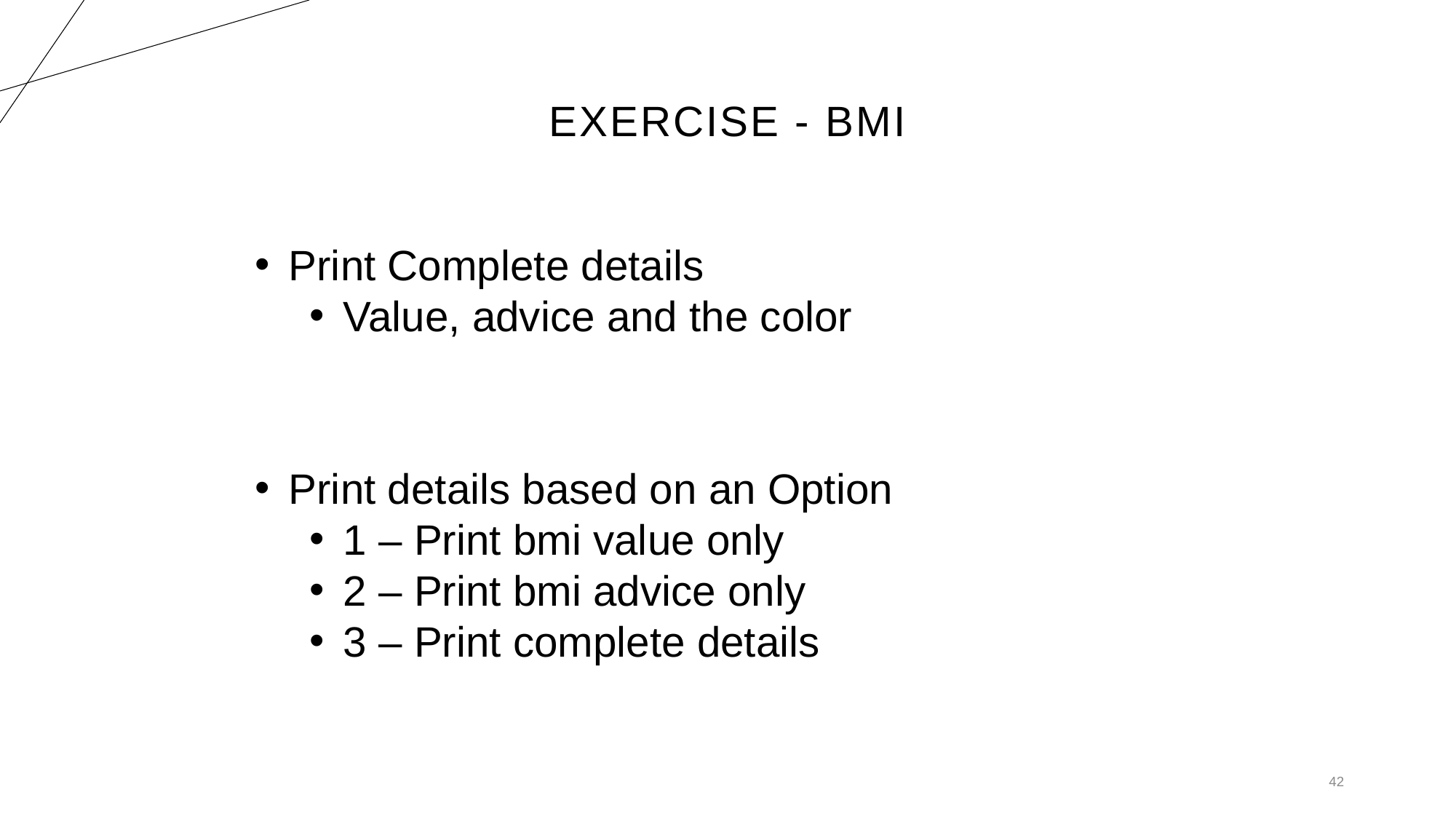

# EXErcise - BMI
Print Complete details
Value, advice and the color
Print details based on an Option
1 – Print bmi value only
2 – Print bmi advice only
3 – Print complete details
42